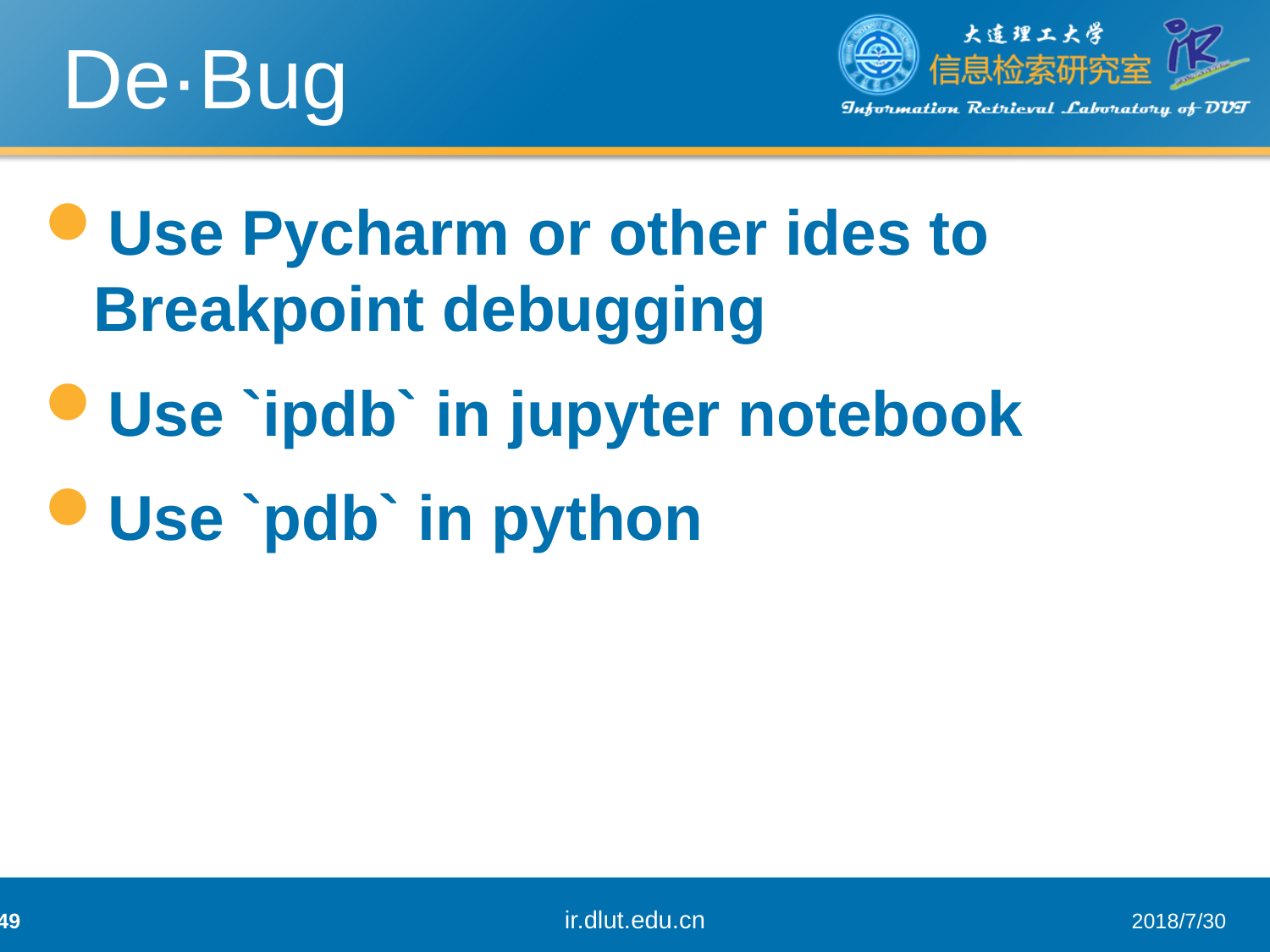

# De·Bug
Use Pycharm or other ides to Breakpoint debugging
Use `ipdb` in jupyter notebook
Use `pdb` in python